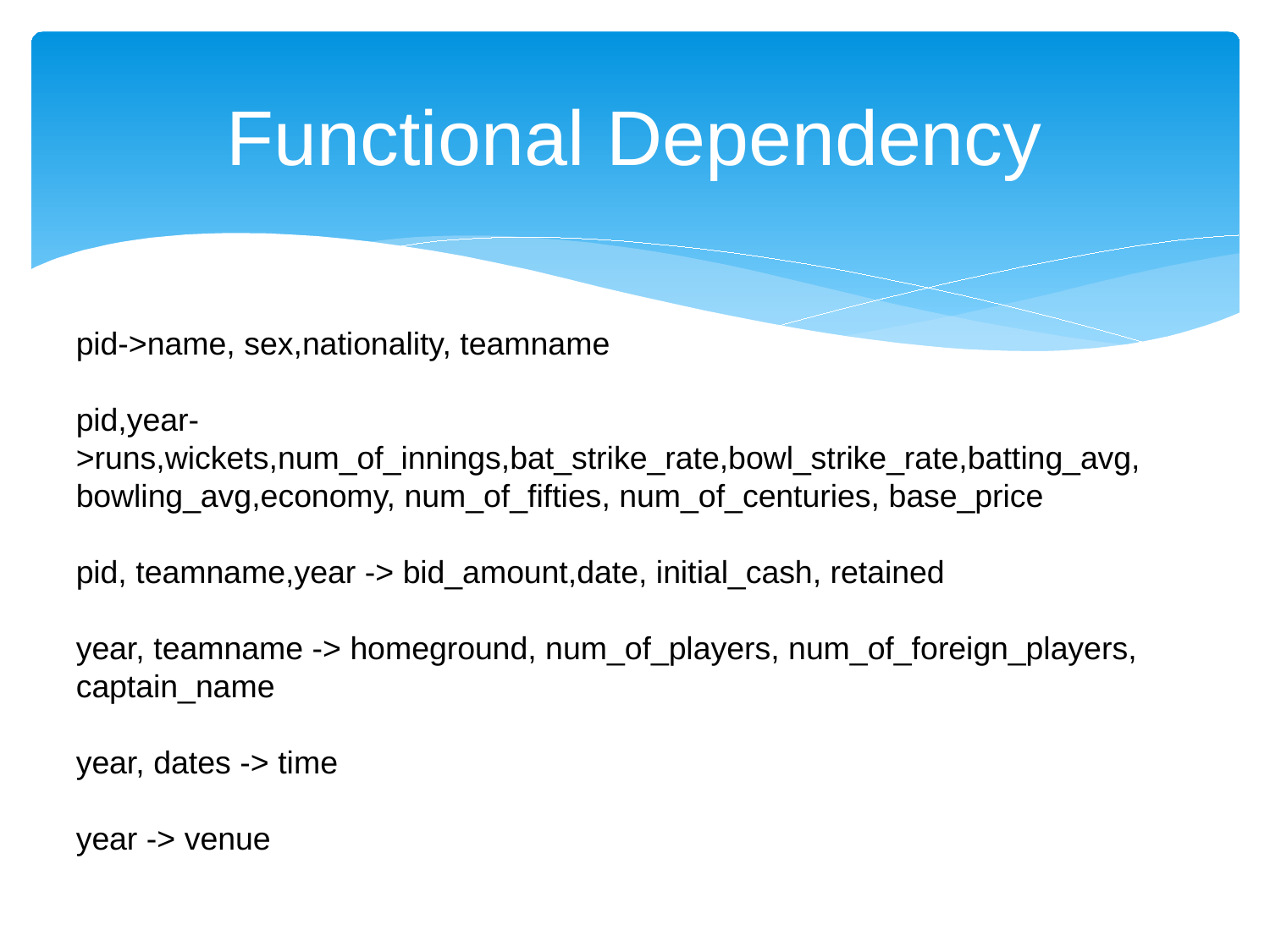

# Functional Dependency
pid->name, sex,nationality, teamname

pid,year->runs,wickets,num_of_innings,bat_strike_rate,bowl_strike_rate,batting_avg, bowling_avg,economy, num_of_fifties, num_of_centuries, base_price

pid, teamname,year -> bid_amount,date, initial_cash, retained

year, teamname -> homeground, num_of_players, num_of_foreign_players, captain_name

year, dates -> time

year -> venue